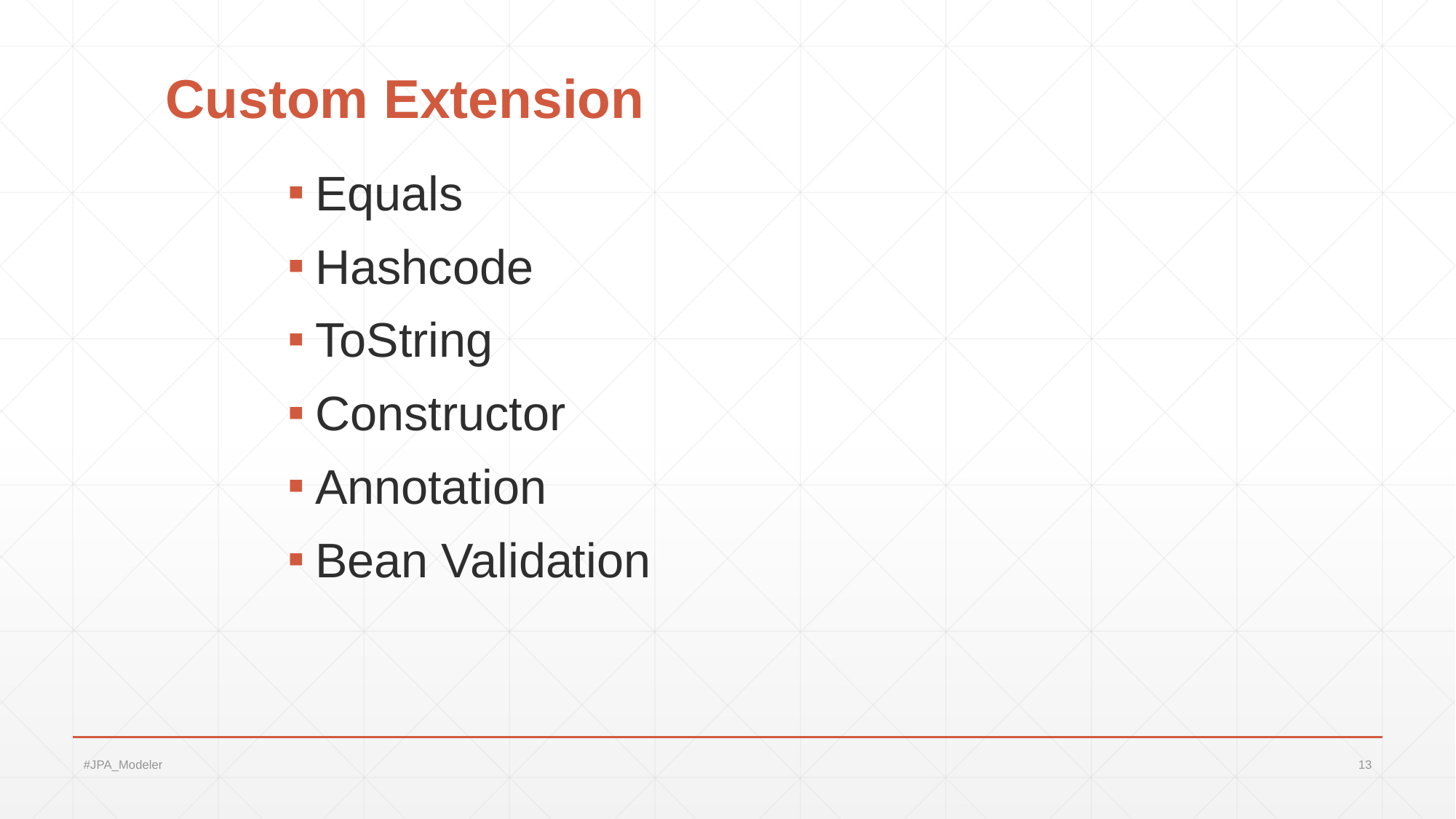

# Custom Extension
Equals
Hashcode
ToString
Constructor
Annotation
Bean Validation

#JPA_Modeler
13